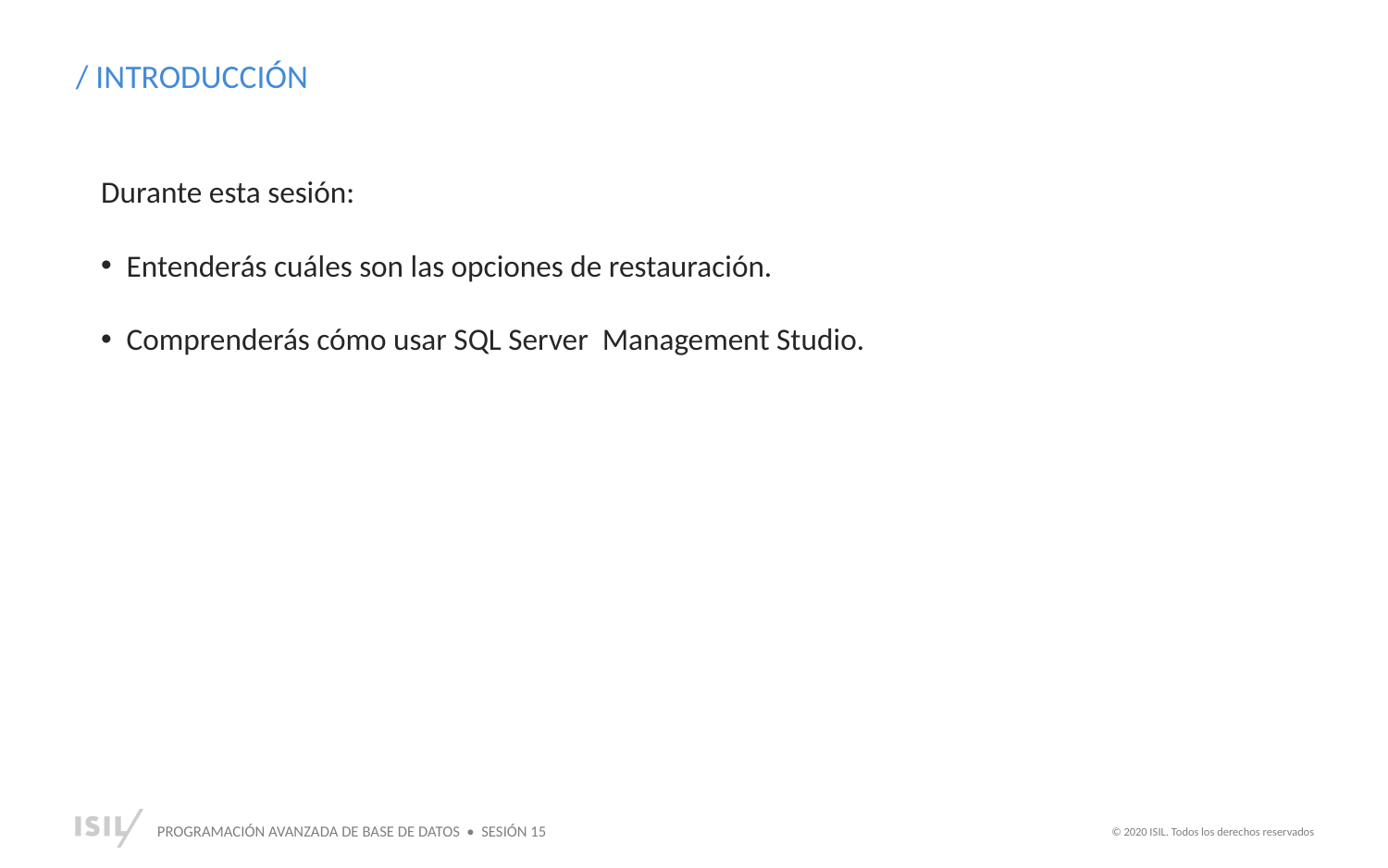

/ INTRODUCCIÓN
Durante esta sesión:

Entenderás cuáles son las opciones de restauración.

Comprenderás cómo usar SQL Server  Management Studio.